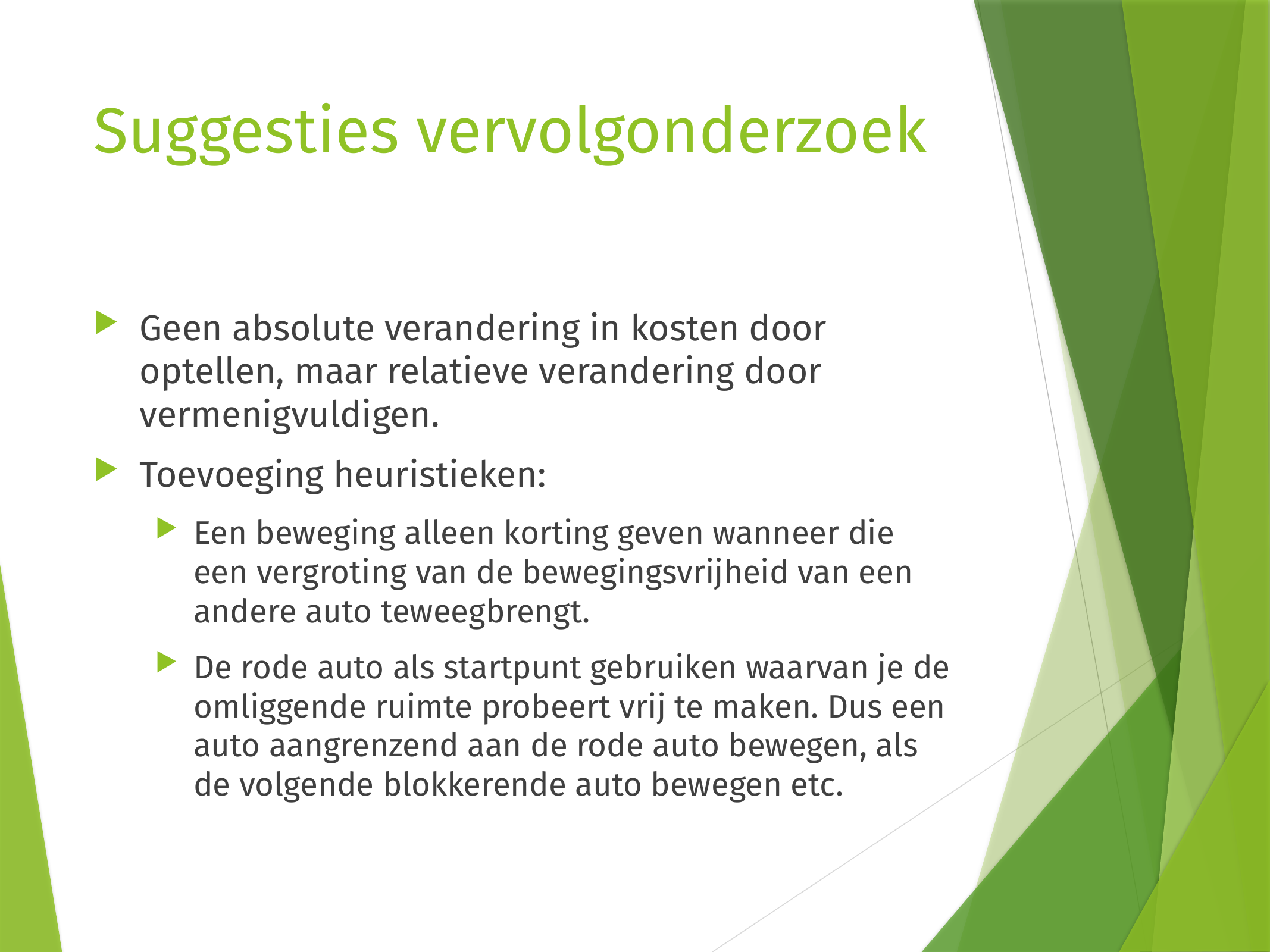

# Suggesties vervolgonderzoek
Geen absolute verandering in kosten door optellen, maar relatieve verandering door vermenigvuldigen.
Toevoeging heuristieken:
Een beweging alleen korting geven wanneer die een vergroting van de bewegingsvrijheid van een andere auto teweegbrengt.
De rode auto als startpunt gebruiken waarvan je de omliggende ruimte probeert vrij te maken. Dus een auto aangrenzend aan de rode auto bewegen, als de volgende blokkerende auto bewegen etc.